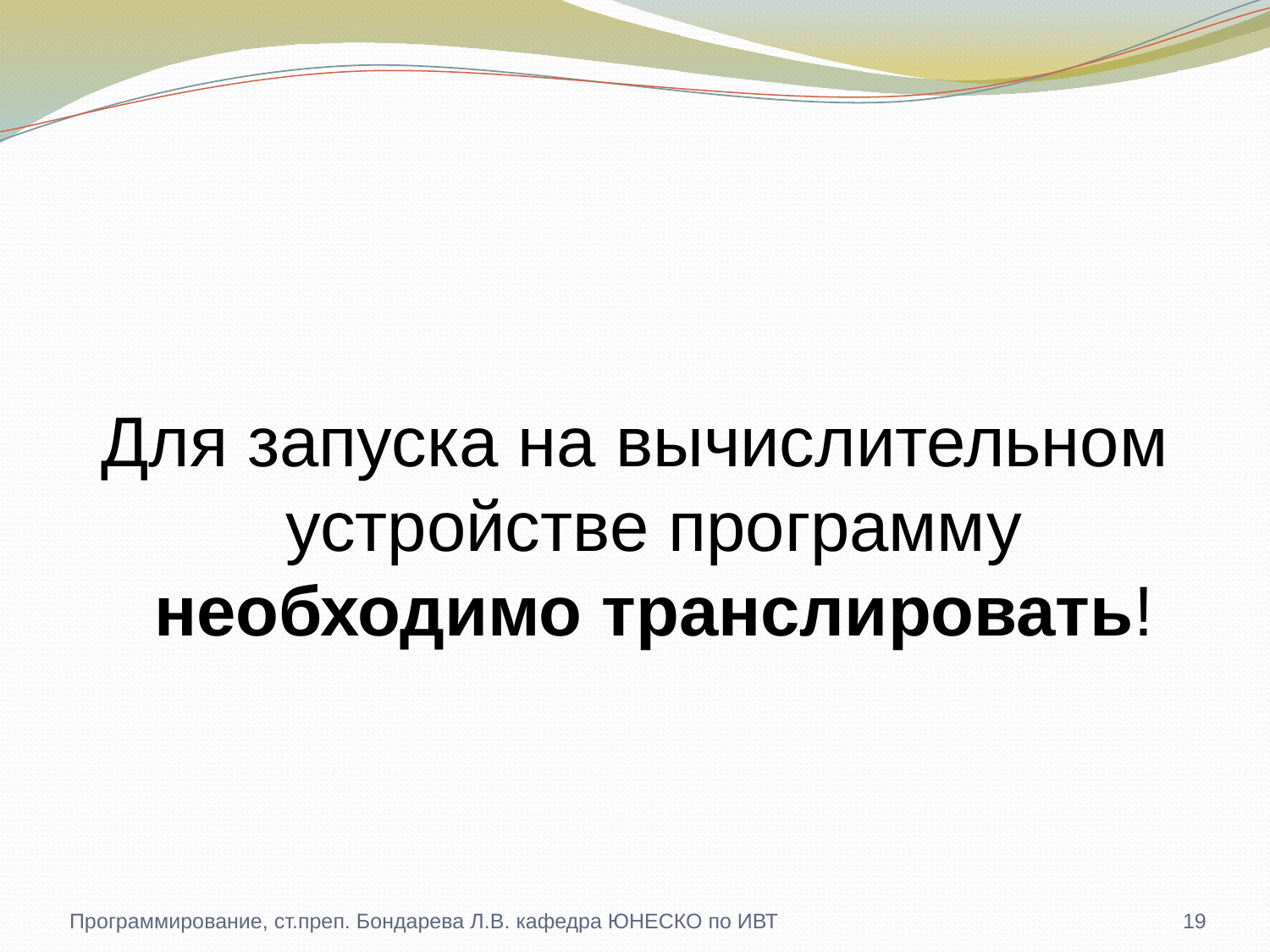

#

Для запуска на вычислительном устройстве программу необходимо транслировать!
Программирование, ст.преп. Бондарева Л.В. кафедра ЮНЕСКО по ИВТ
19